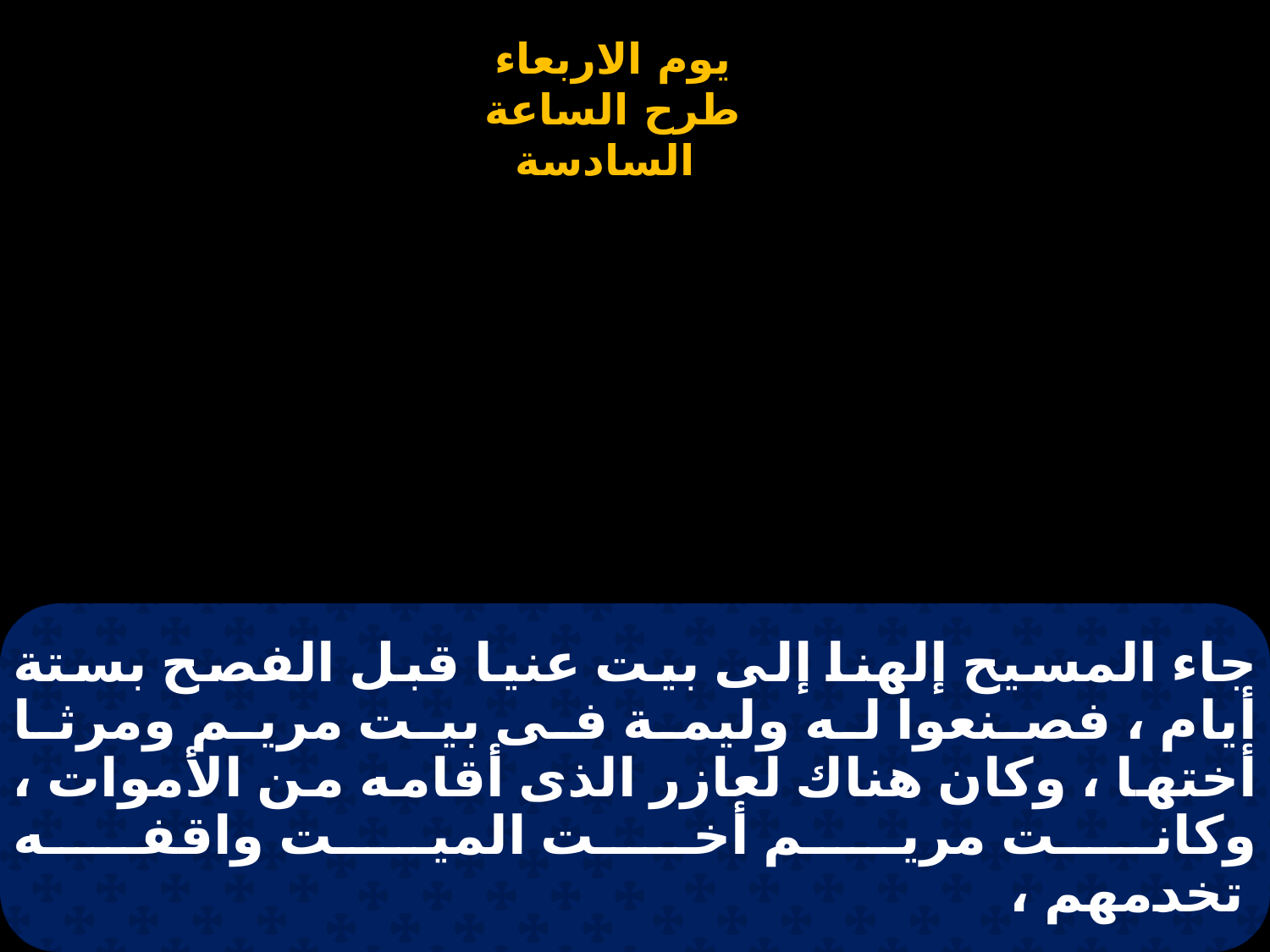

# جاء المسيح إلهنا إلى بيت عنيا قبل الفصح بستة أيام ، فصنعوا له وليمة فى بيت مريم ومرثا أختها ، وكان هناك لعازر الذى أقامه من الأموات ، وكانت مريم أخت الميت واقفه تخدمهم ،